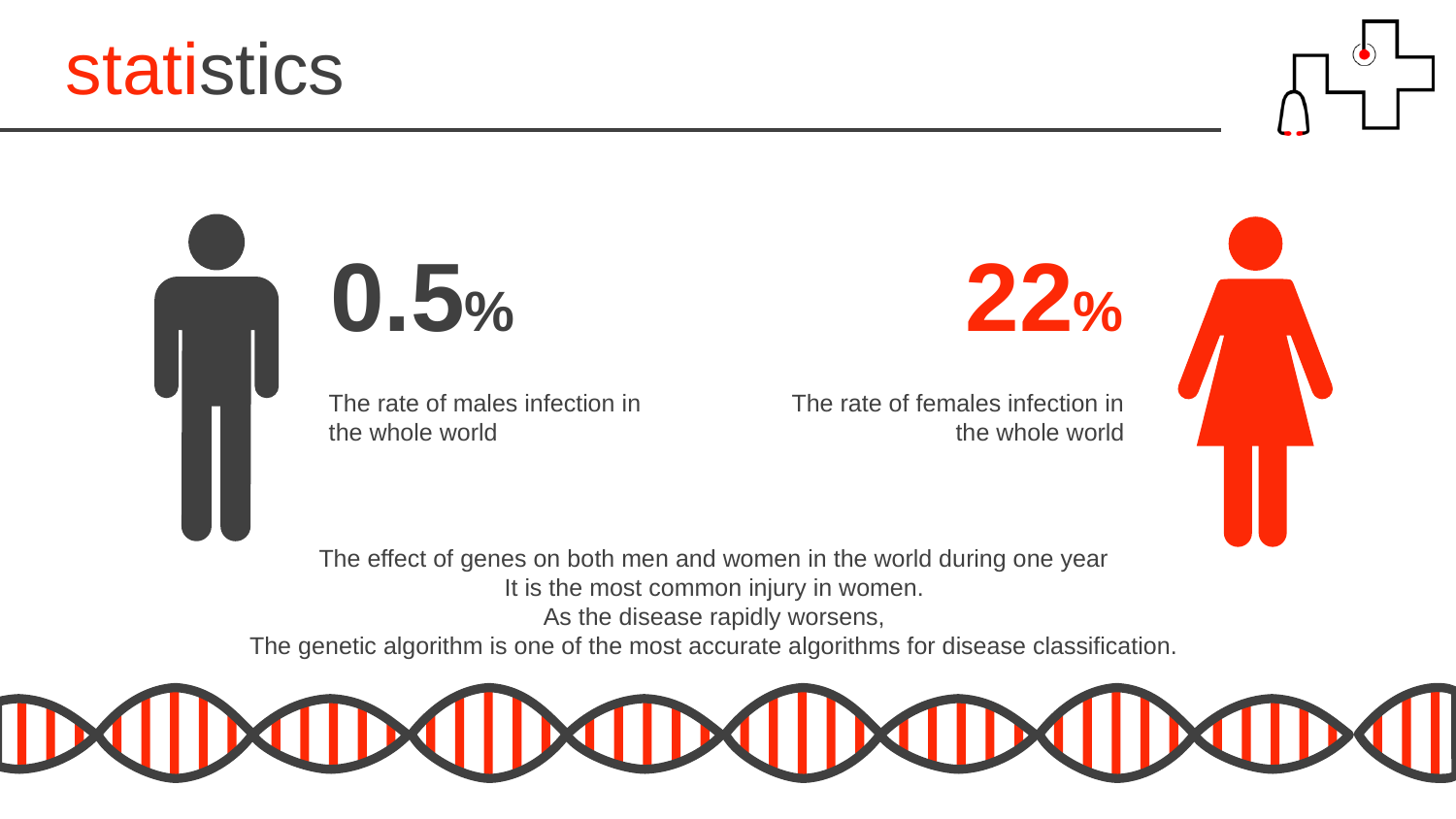

statistics

0.5%
22%
The rate of males infection in the whole world
The rate of females infection in the whole world
The effect of genes on both men and women in the world during one year
It is the most common injury in women.
As the disease rapidly worsens,
The genetic algorithm is one of the most accurate algorithms for disease classification.